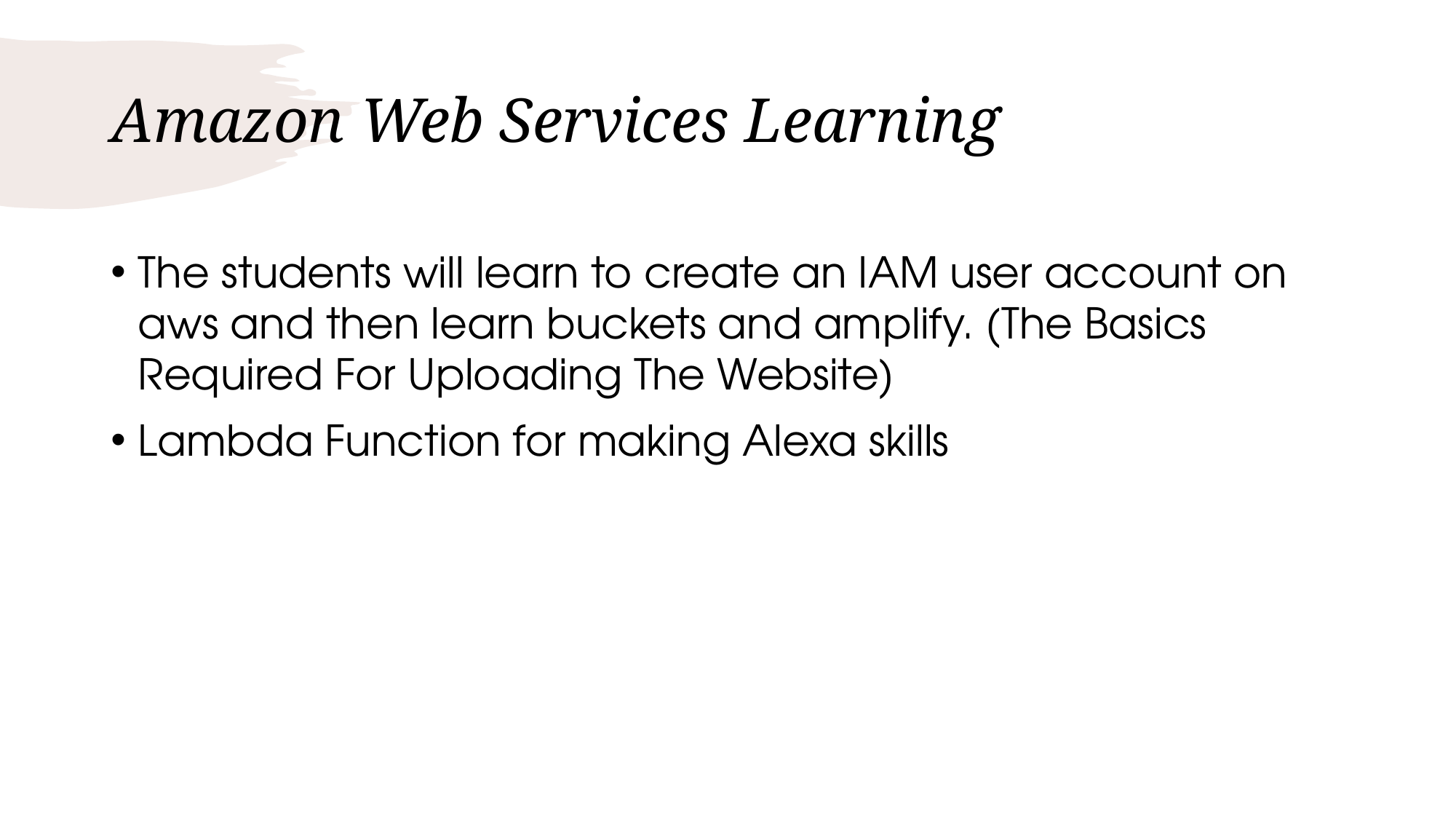

# Amazon Web Services Learning
The students will learn to create an IAM user account on aws and then learn buckets and amplify. (The Basics Required For Uploading The Website)
Lambda Function for making Alexa skills